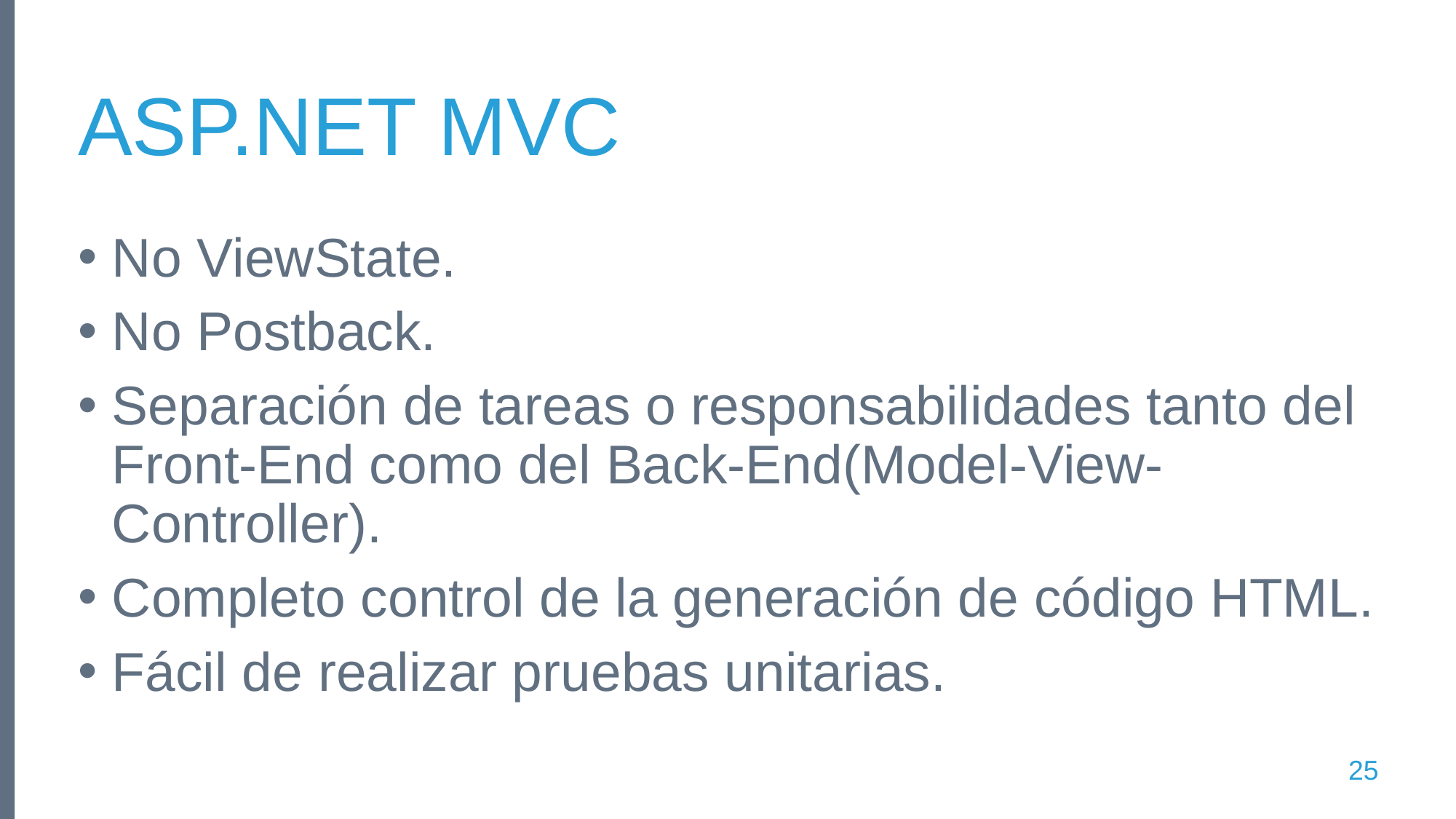

# ASP.NET MVC
No ViewState.
No Postback.
Separación de tareas o responsabilidades tanto del Front-End como del Back-End(Model-View-Controller).
Completo control de la generación de código HTML.
Fácil de realizar pruebas unitarias.

25